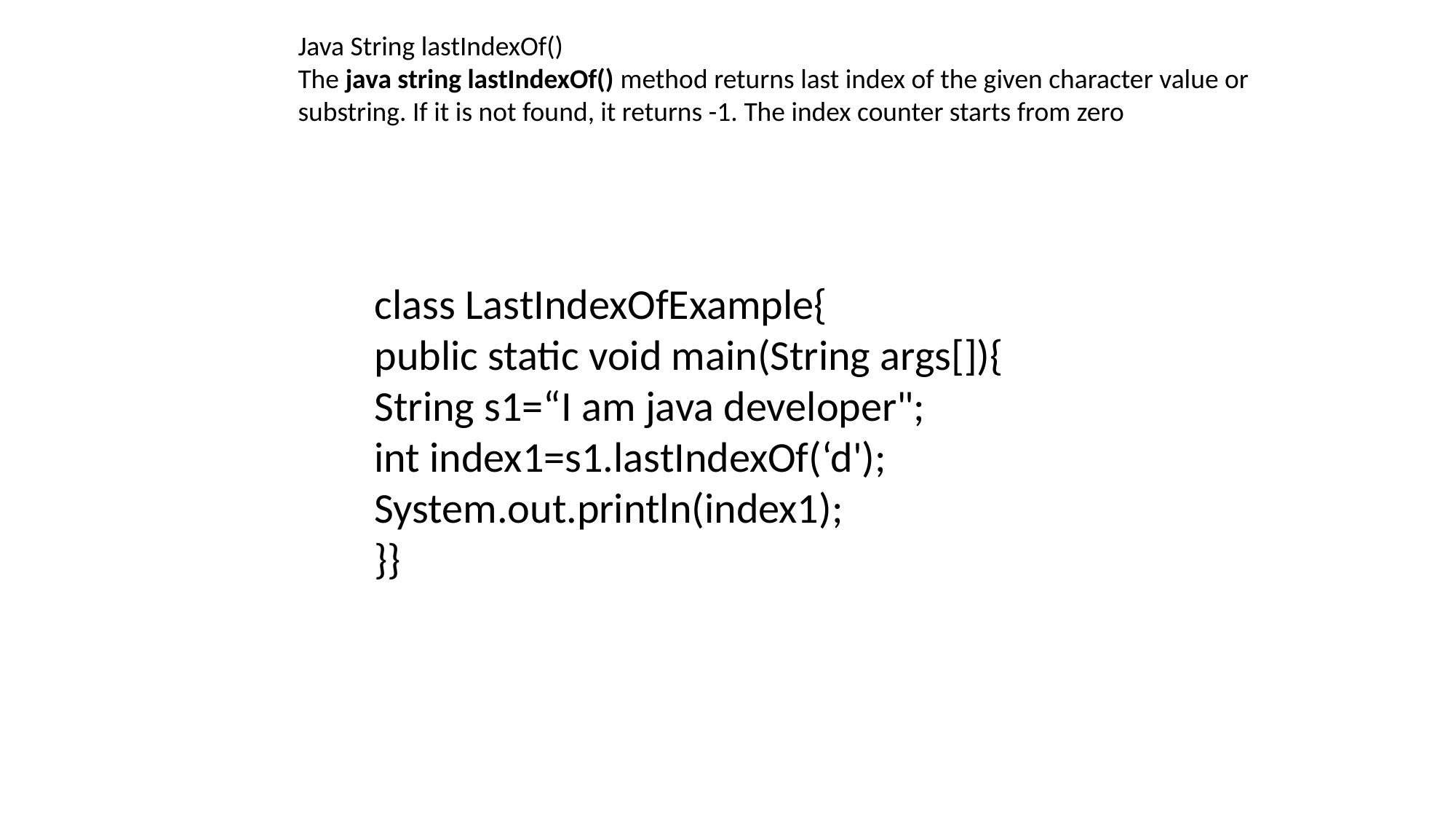

Java String lastIndexOf()
The java string lastIndexOf() method returns last index of the given character value or substring. If it is not found, it returns -1. The index counter starts from zero
class LastIndexOfExample{
public static void main(String args[]){
String s1=“I am java developer";
int index1=s1.lastIndexOf(‘d');
System.out.println(index1);
}}